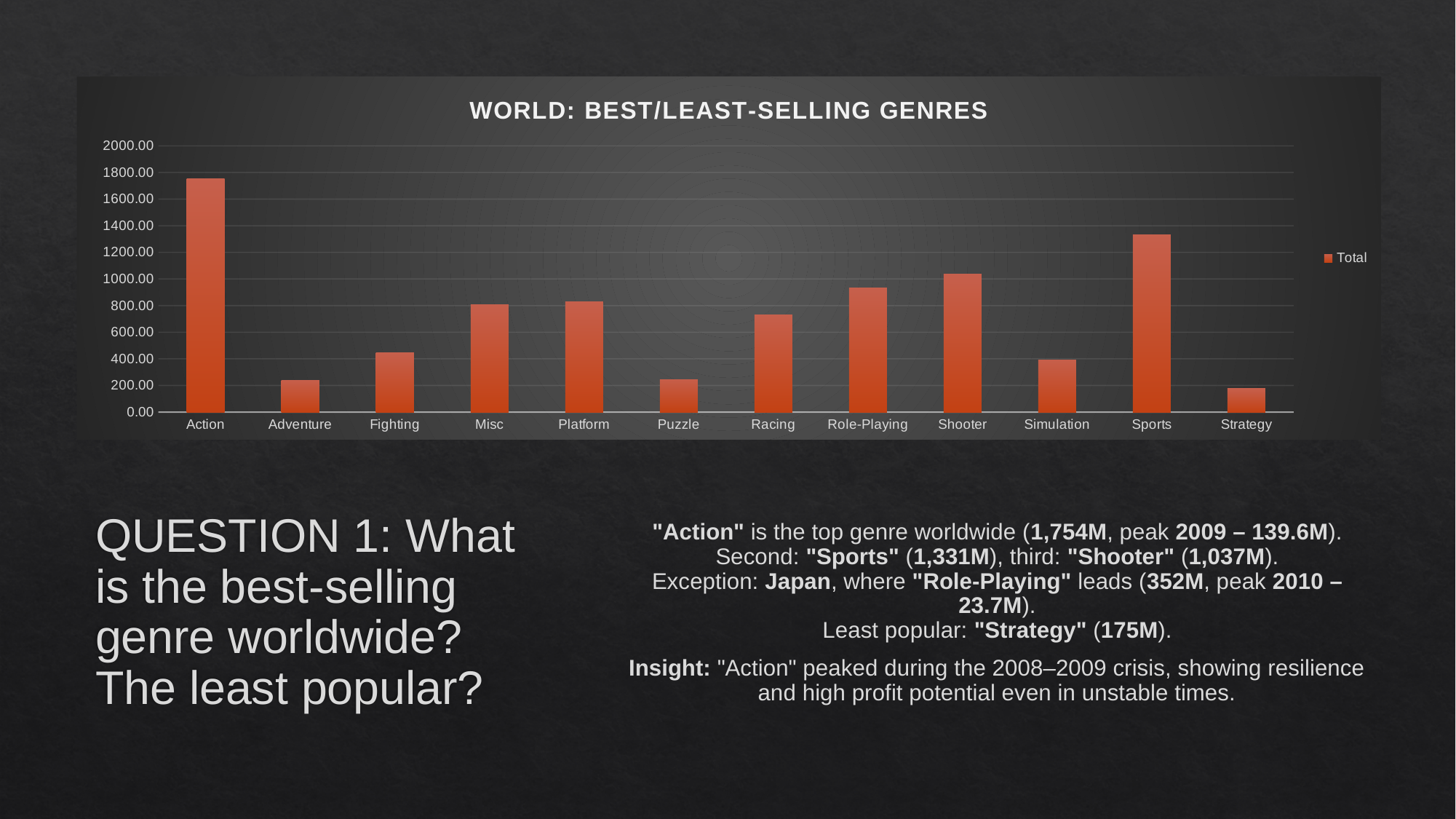

### Chart: WORLD: BEST/LEAST-SELLING GENRES

| Category | Total |
|---|---|
| Action | 1754.7099999999693 |
| Adventure | 238.5100000000011 |
| Fighting | 446.92999999999864 |
| Misc | 805.729999999993 |
| Platform | 831.0199999999973 |
| Puzzle | 245.58000000000018 |
| Racing | 732.3099999999955 |
| Role-Playing | 930.8099999999945 |
| Shooter | 1037.1999999999903 |
| Simulation | 393.4799999999984 |
| Sports | 1330.6699999999894 |
| Strategy | 175.3500000000003 |
# QUESTION 1: What is the best-selling genre worldwide? The least popular?
"Action" is the top genre worldwide (1,754M, peak 2009 – 139.6M).
Second: "Sports" (1,331M), third: "Shooter" (1,037M).
Exception: Japan, where "Role-Playing" leads (352M, peak 2010 – 23.7M).
Least popular: "Strategy" (175M).
Insight: "Action" peaked during the 2008–2009 crisis, showing resilience and high profit potential even in unstable times.